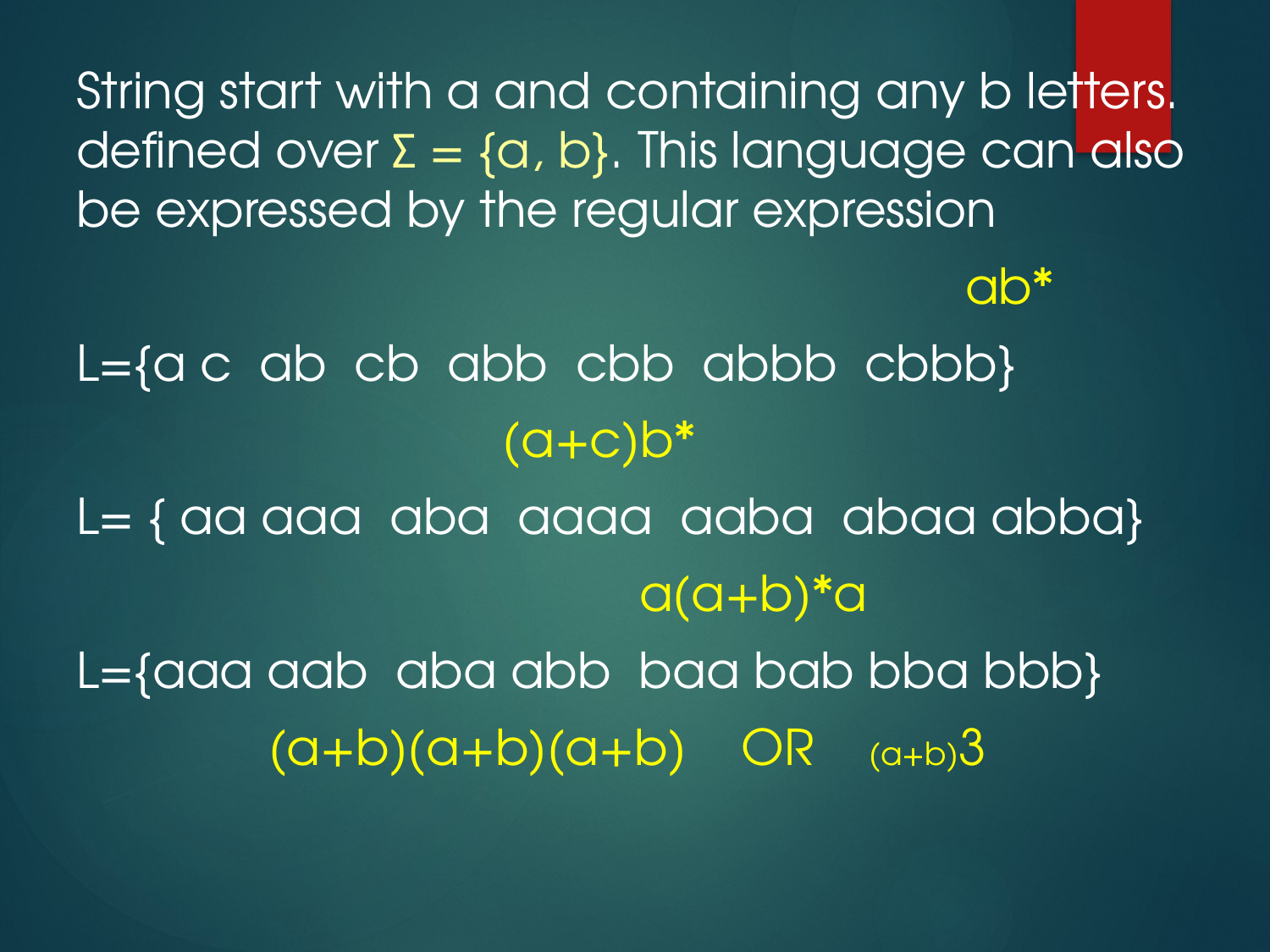

String start with a and containing any b letters. defined over Σ = {a, b}. This language can also be expressed by the regular expression
							ab*
L={a c  ab  cb  abb  cbb  abbb  cbbb}
                               (a+c)b*
L= { aa aaa  aba  aaaa  aaba  abaa abba}
               			    a(a+b)*a
L={aaa aab  aba abb  baa bab bba bbb}
              (a+b)(a+b)(a+b)    OR    (a+b)3